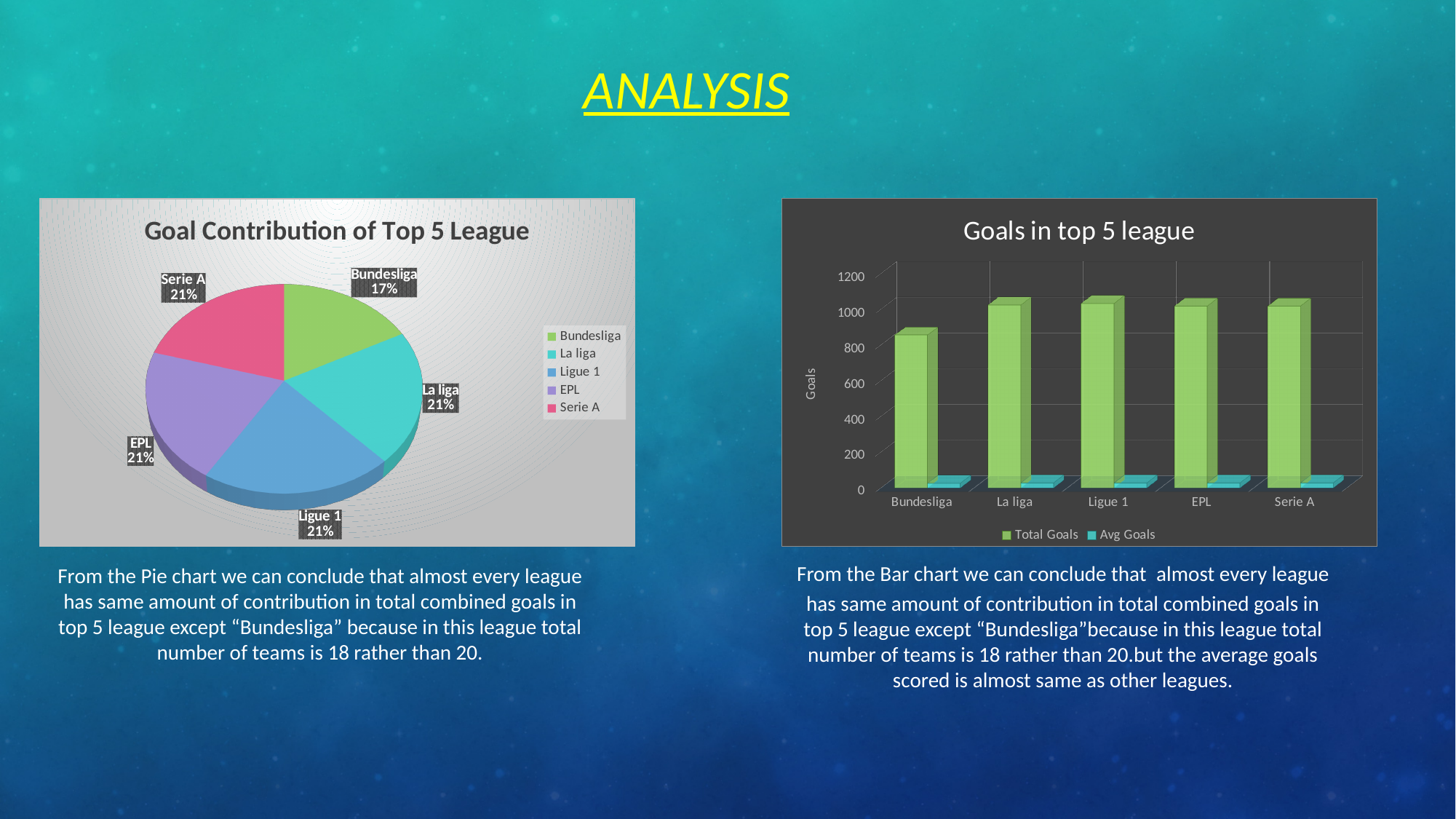

# Analysis

[unsupported chart]

[unsupported chart]

From the Bar chart we can conclude that almost every league has same amount of contribution in total combined goals in top 5 league except “Bundesliga”because in this league total number of teams is 18 rather than 20.but the average goals scored is almost same as other leagues.

From the Pie chart we can conclude that almost every league has same amount of contribution in total combined goals in top 5 league except “Bundesliga” because in this league total number of teams is 18 rather than 20.